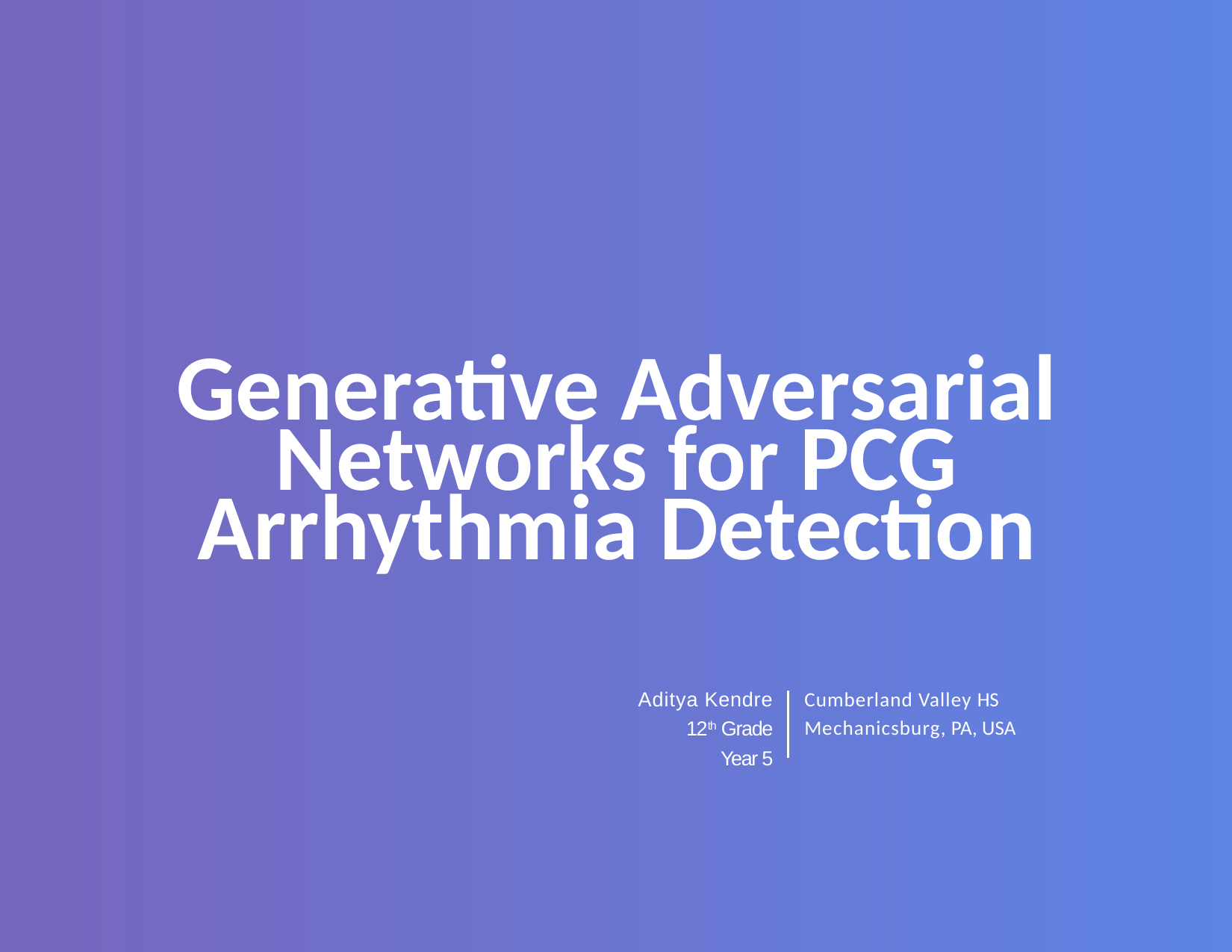

Generative Adversarial Networks for PCG Arrhythmia Detection
Aditya Kendre
12th Grade
Year 5
Cumberland Valley HS Mechanicsburg, PA, USA